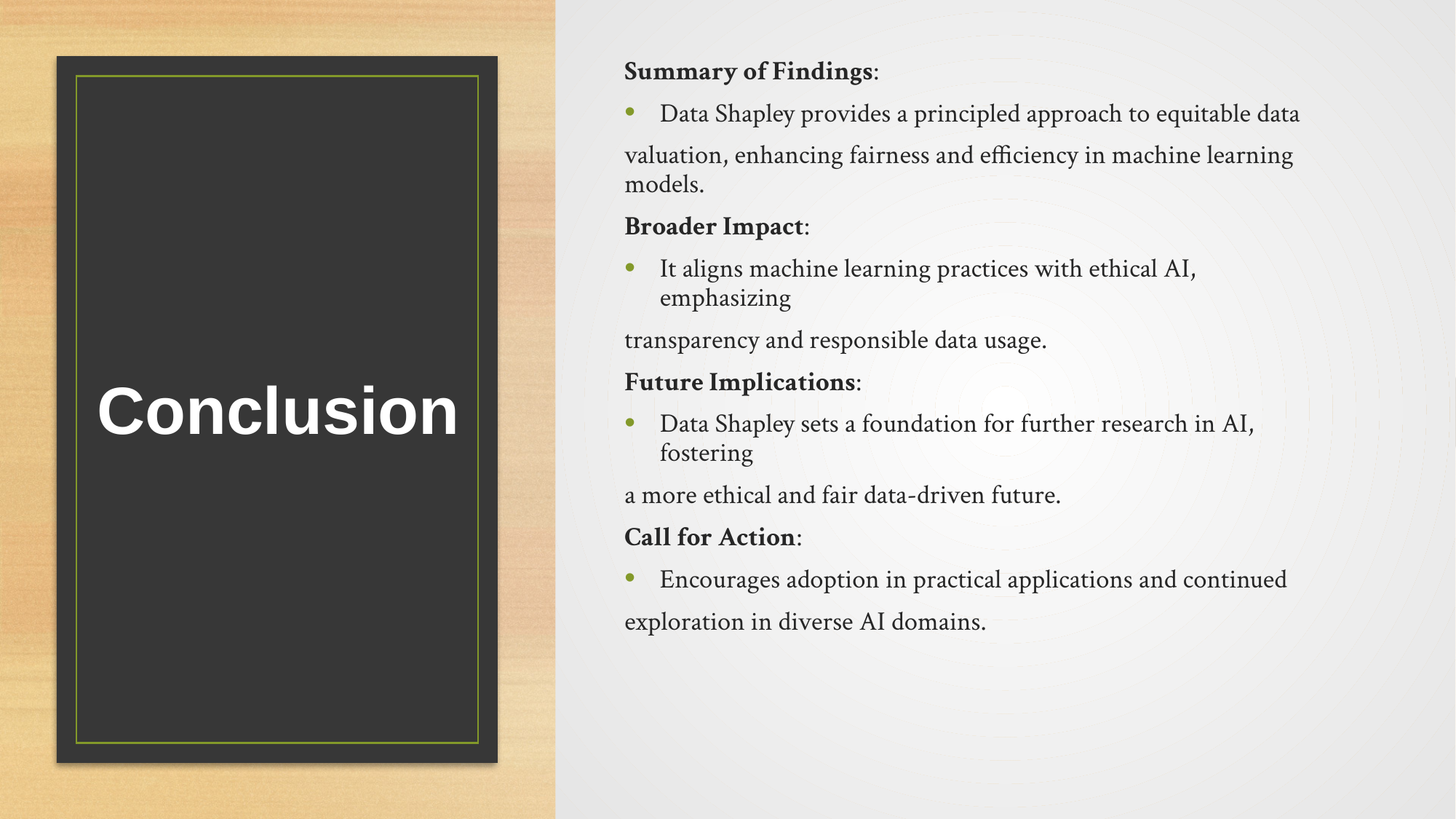

Summary of Findings:
Data Shapley provides a principled approach to equitable data
valuation, enhancing fairness and efficiency in machine learning models.
Broader Impact:
It aligns machine learning practices with ethical AI, emphasizing
transparency and responsible data usage.
Future Implications:
Data Shapley sets a foundation for further research in AI, fostering
a more ethical and fair data-driven future.
Call for Action:
Encourages adoption in practical applications and continued
exploration in diverse AI domains.

# Conclusion